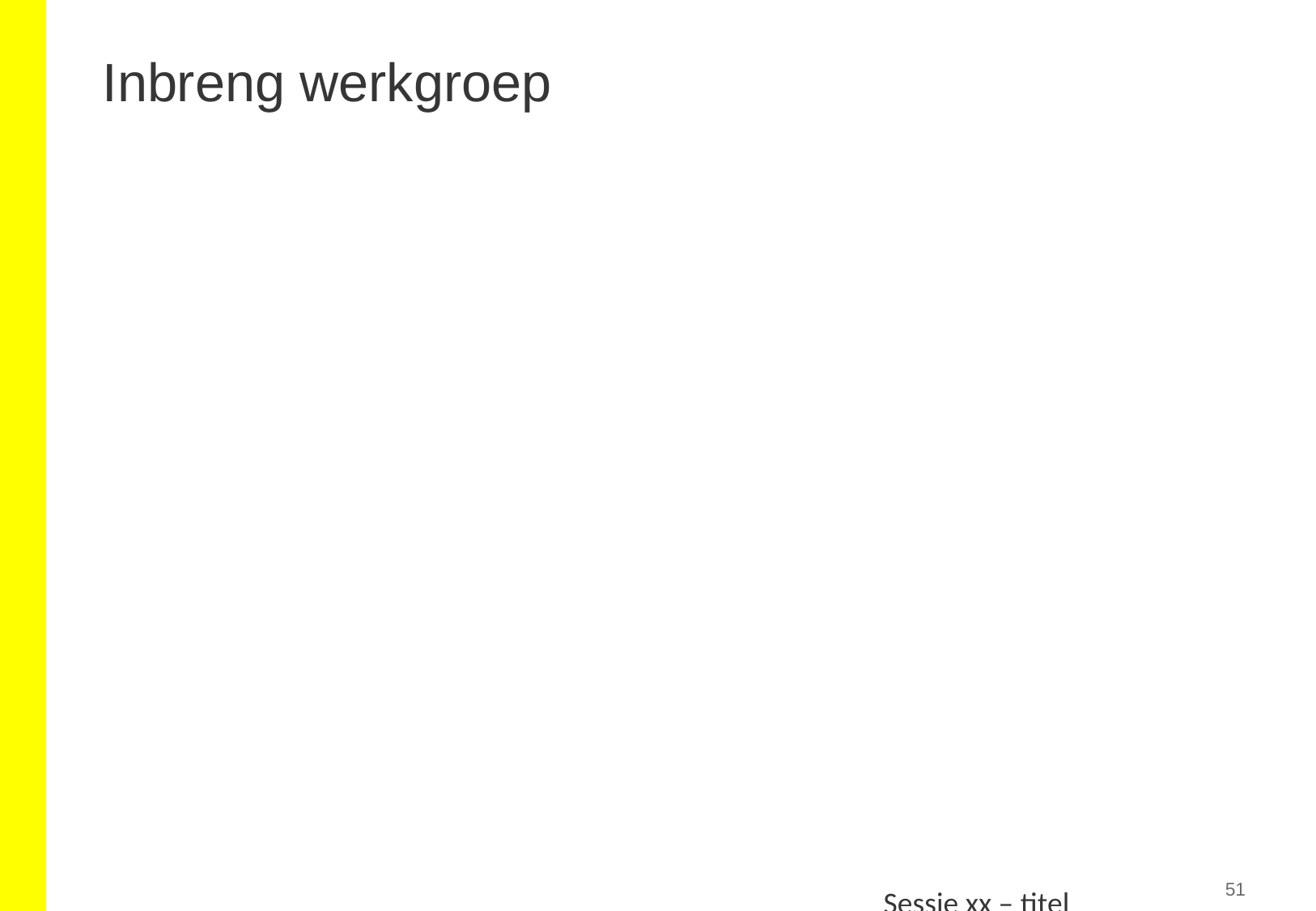

# Inbreng werkgroep

51
Sessie xx – titel